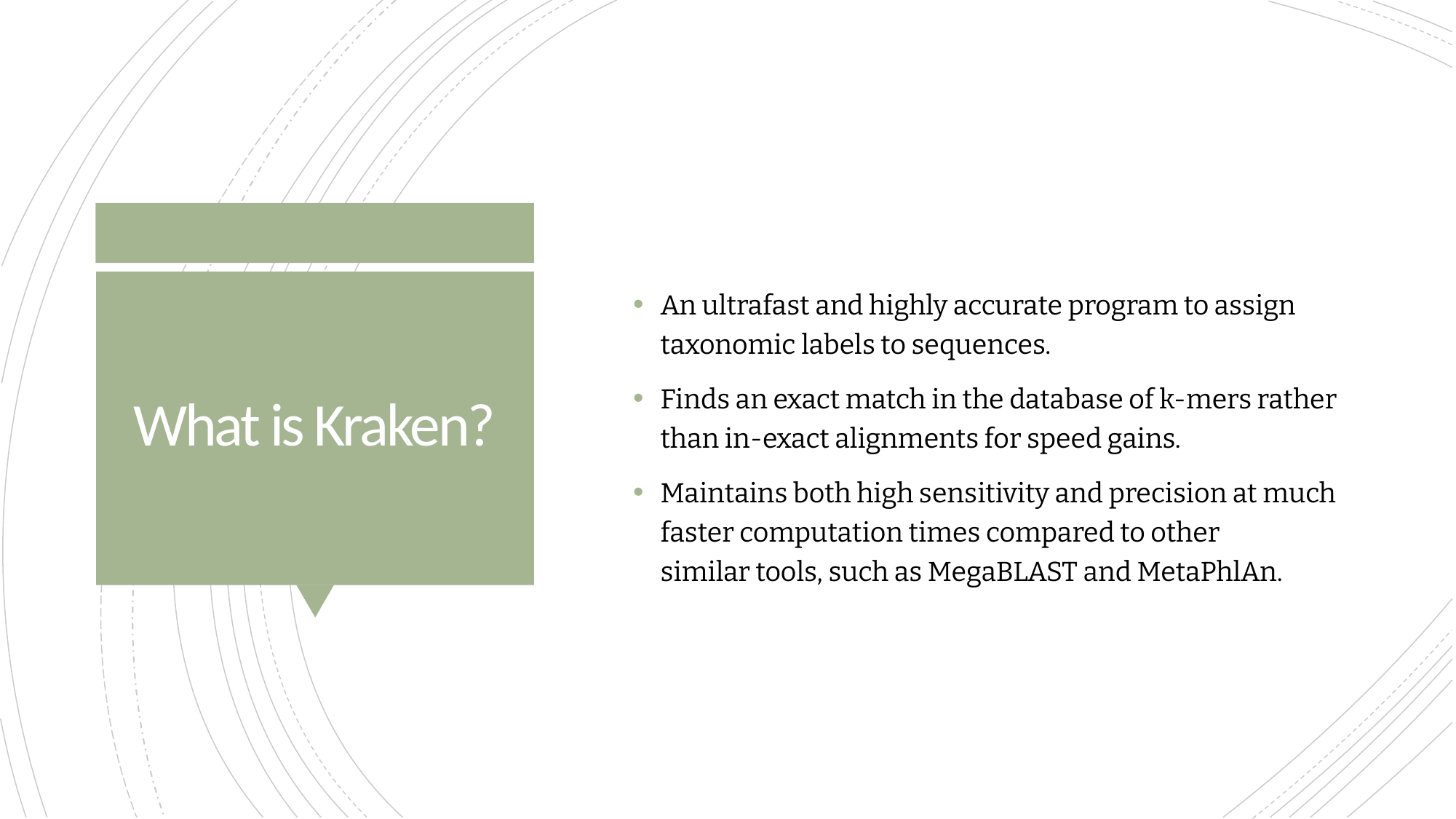

# What is Kraken?
An ultrafast and highly accurate program to assign taxonomic labels to sequences.
Finds an exact match in the database of k-mers rather than in-exact alignments for speed gains.
Maintains both high sensitivity and precision at much faster computation times compared to other similar tools, such as MegaBLAST and MetaPhlAn.